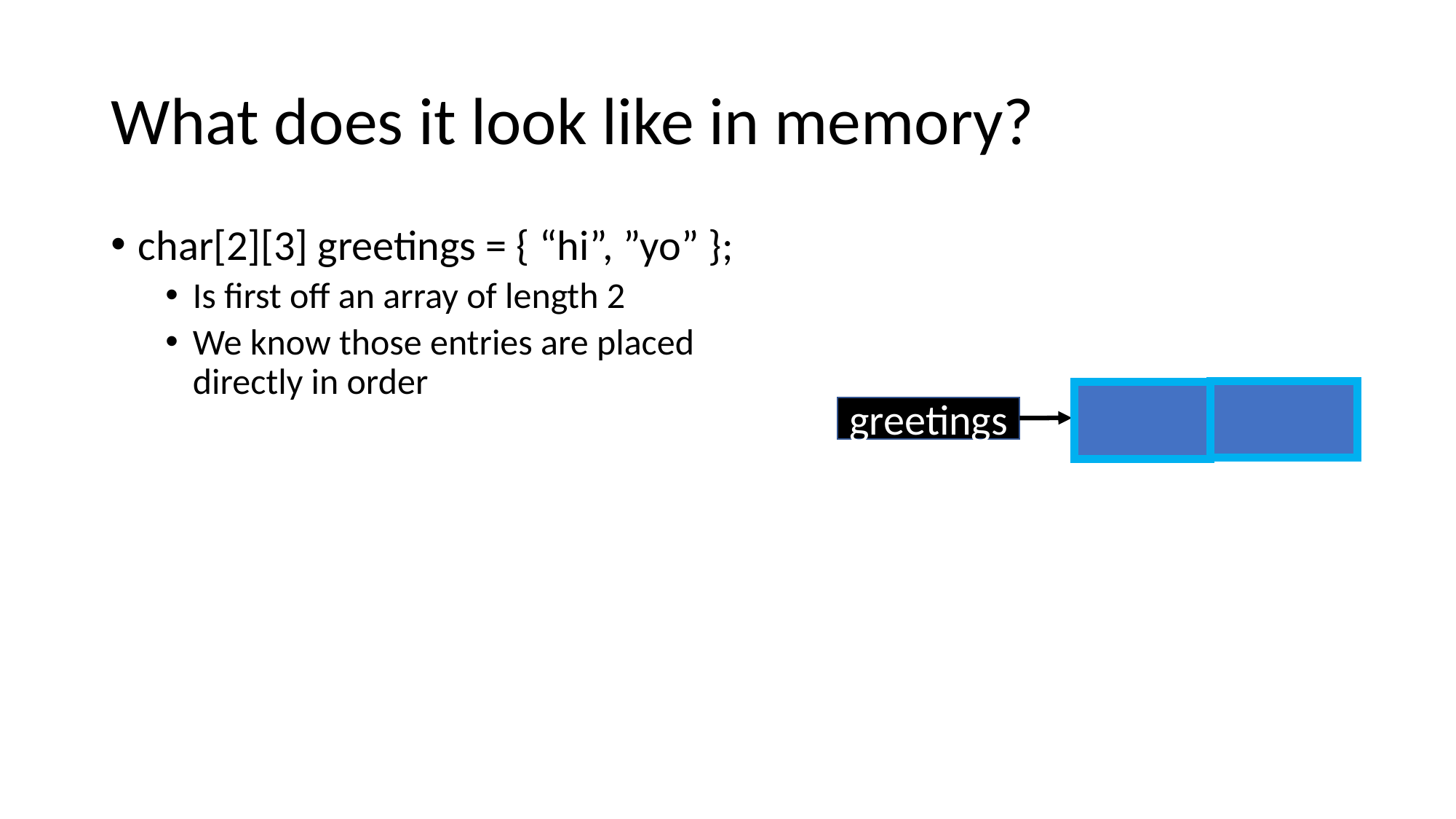

# What does it look like in memory?
char[2][3] greetings = { “hi”, ”yo” };
Is first off an array of length 2
We know those entries are placed directly in order

greetings